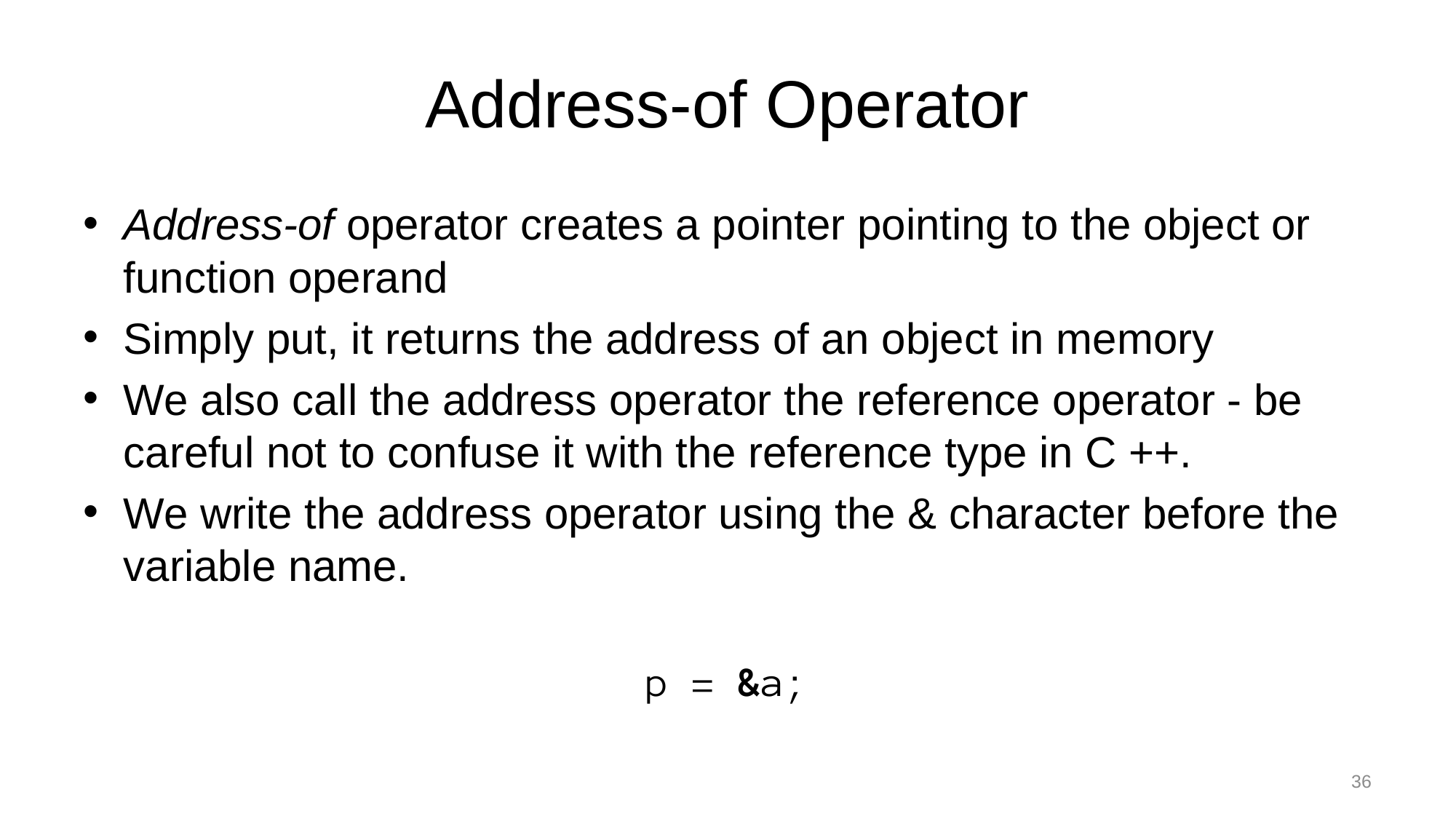

# Address-of Operator
Address-of operator creates a pointer pointing to the object or function operand
Simply put, it returns the address of an object in memory
We also call the address operator the reference operator - be careful not to confuse it with the reference type in C ++.
We write the address operator using the & character before the variable name.
p = &a;
36